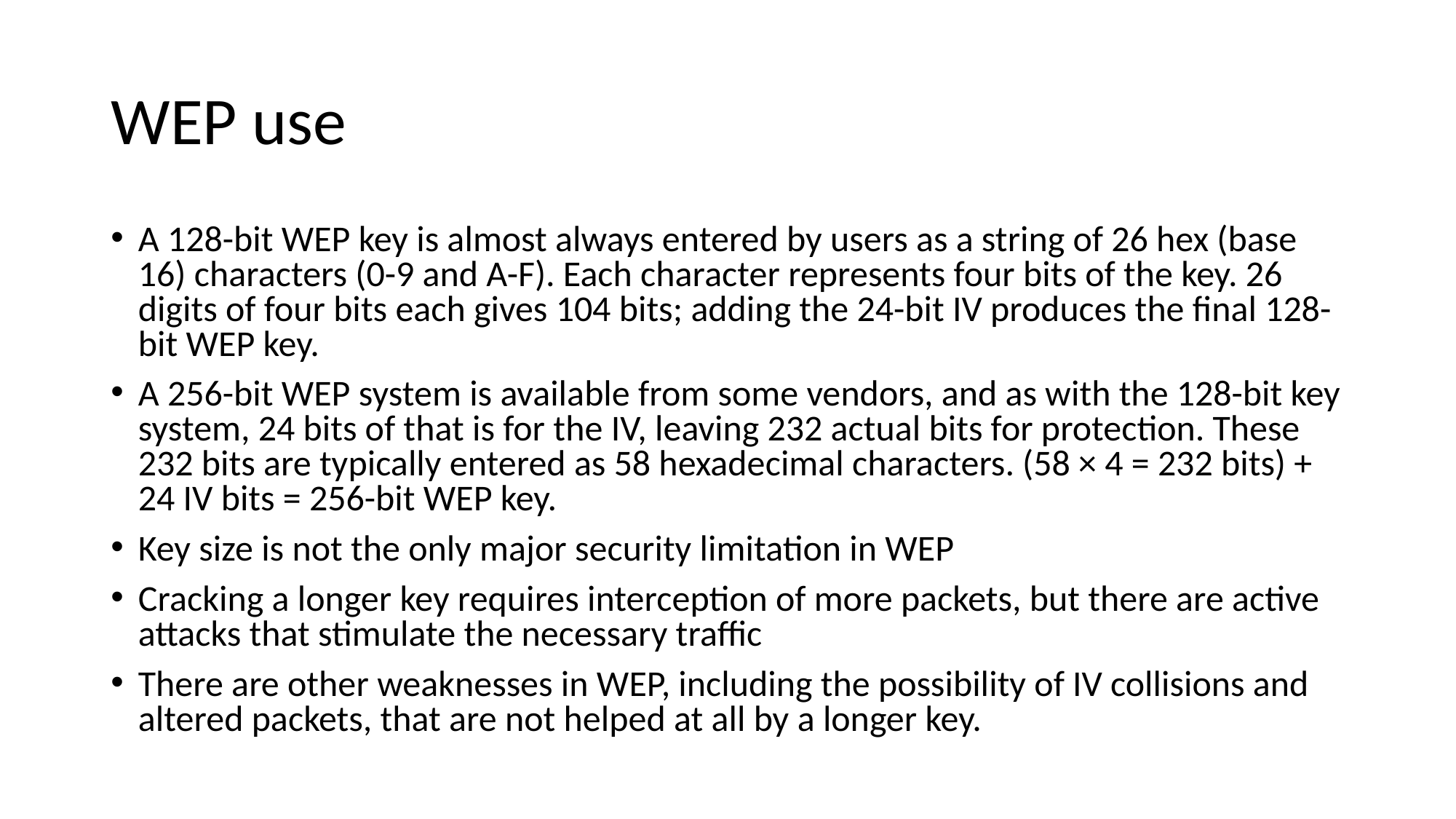

WEP use
A 128-bit WEP key is almost always entered by users as a string of 26 hex (base 16) characters (0-9 and A-F). Each character represents four bits of the key. 26 digits of four bits each gives 104 bits; adding the 24-bit IV produces the final 128-bit WEP key.
A 256-bit WEP system is available from some vendors, and as with the 128-bit key system, 24 bits of that is for the IV, leaving 232 actual bits for protection. These 232 bits are typically entered as 58 hexadecimal characters. (58 × 4 = 232 bits) + 24 IV bits = 256-bit WEP key.
Key size is not the only major security limitation in WEP
Cracking a longer key requires interception of more packets, but there are active attacks that stimulate the necessary traffic
There are other weaknesses in WEP, including the possibility of IV collisions and altered packets, that are not helped at all by a longer key.